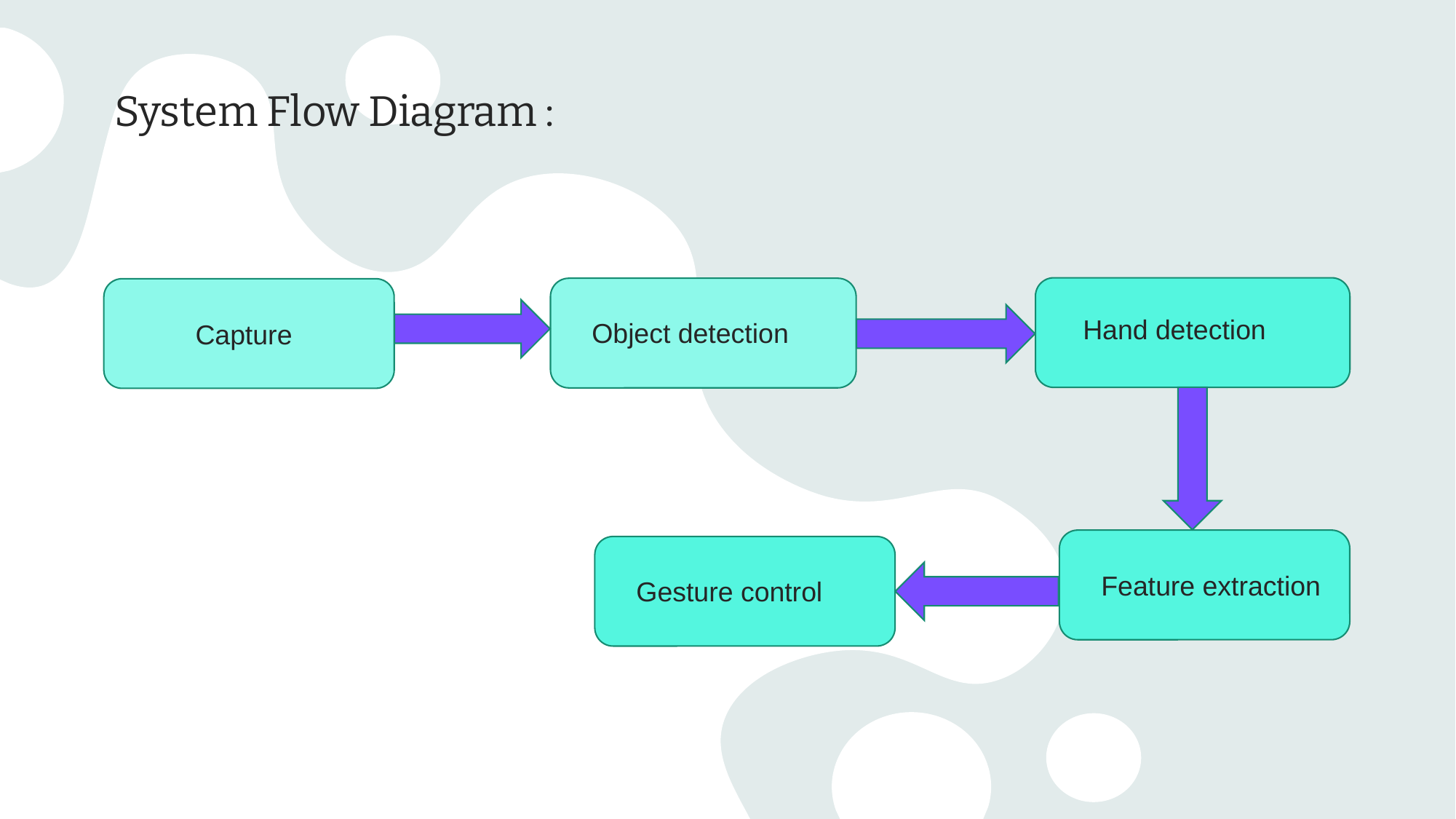

System Flow Diagram :

Hand detection
Object detection
Capture

Feature extraction
Gesture control